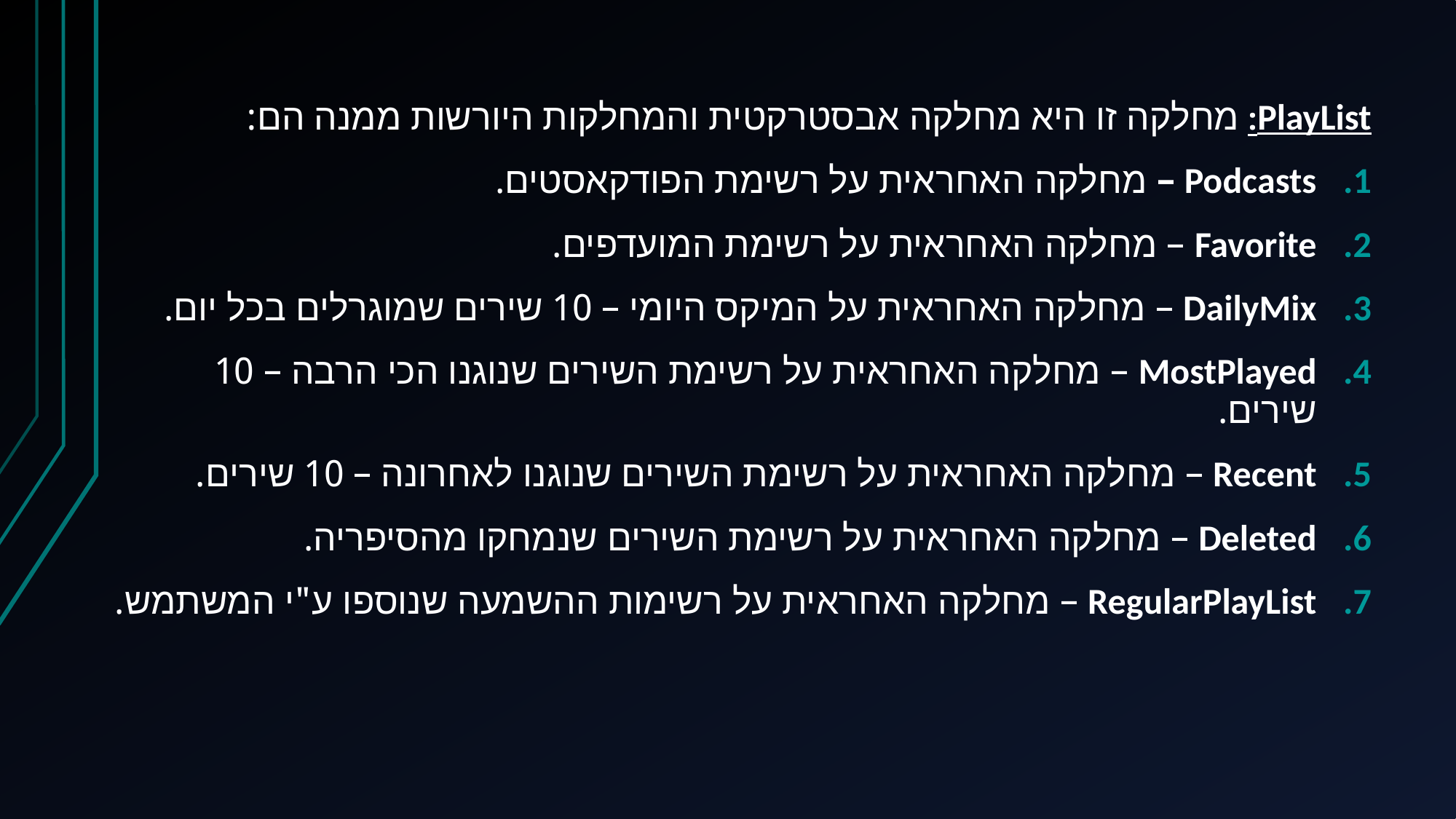

PlayList: מחלקה זו היא מחלקה אבסטרקטית והמחלקות היורשות ממנה הם:
Podcasts – מחלקה האחראית על רשימת הפודקאסטים.
Favorite – מחלקה האחראית על רשימת המועדפים.
DailyMix – מחלקה האחראית על המיקס היומי – 10 שירים שמוגרלים בכל יום.
MostPlayed – מחלקה האחראית על רשימת השירים שנוגנו הכי הרבה – 10 שירים.
Recent – מחלקה האחראית על רשימת השירים שנוגנו לאחרונה – 10 שירים.
Deleted – מחלקה האחראית על רשימת השירים שנמחקו מהסיפריה.
RegularPlayList – מחלקה האחראית על רשימות ההשמעה שנוספו ע"י המשתמש.